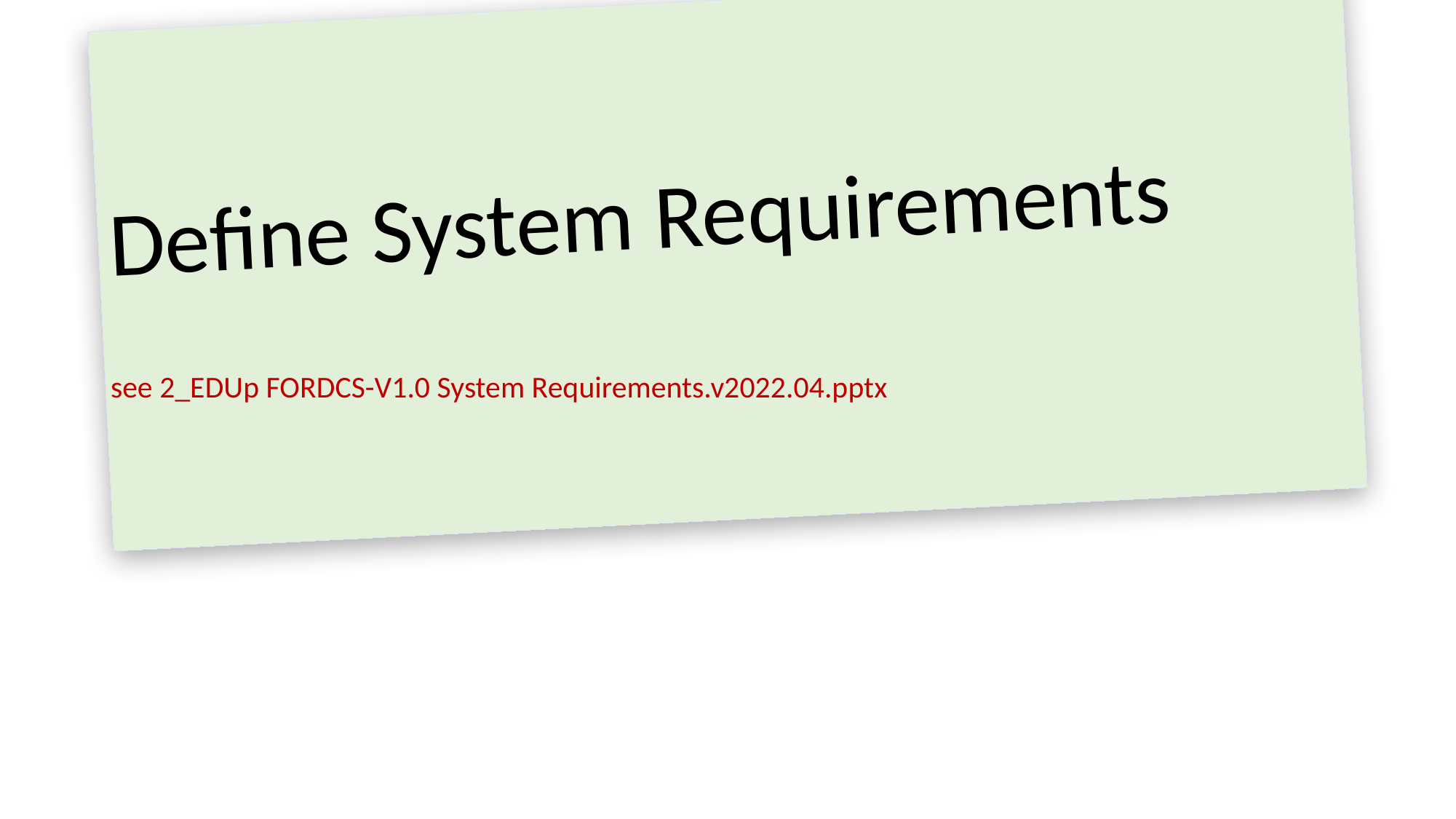

Define System Requirements

#

see 2_EDUp FORDCS-V1.0 System Requirements.v2022.04.pptx